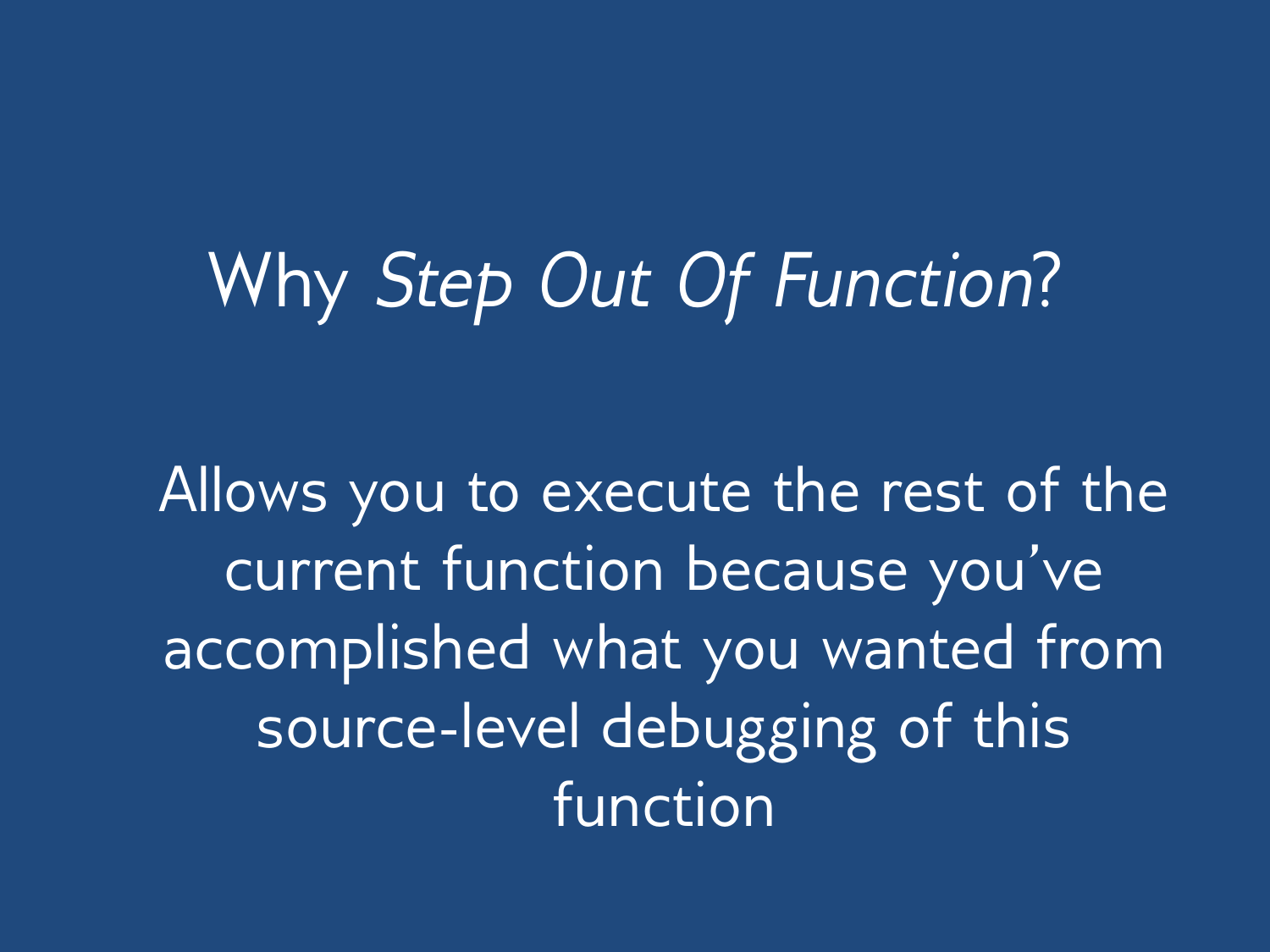

#
Why Step Out Of Function?

Allows you to execute the rest of the current function because you’ve accomplished what you wanted from source-level debugging of this function